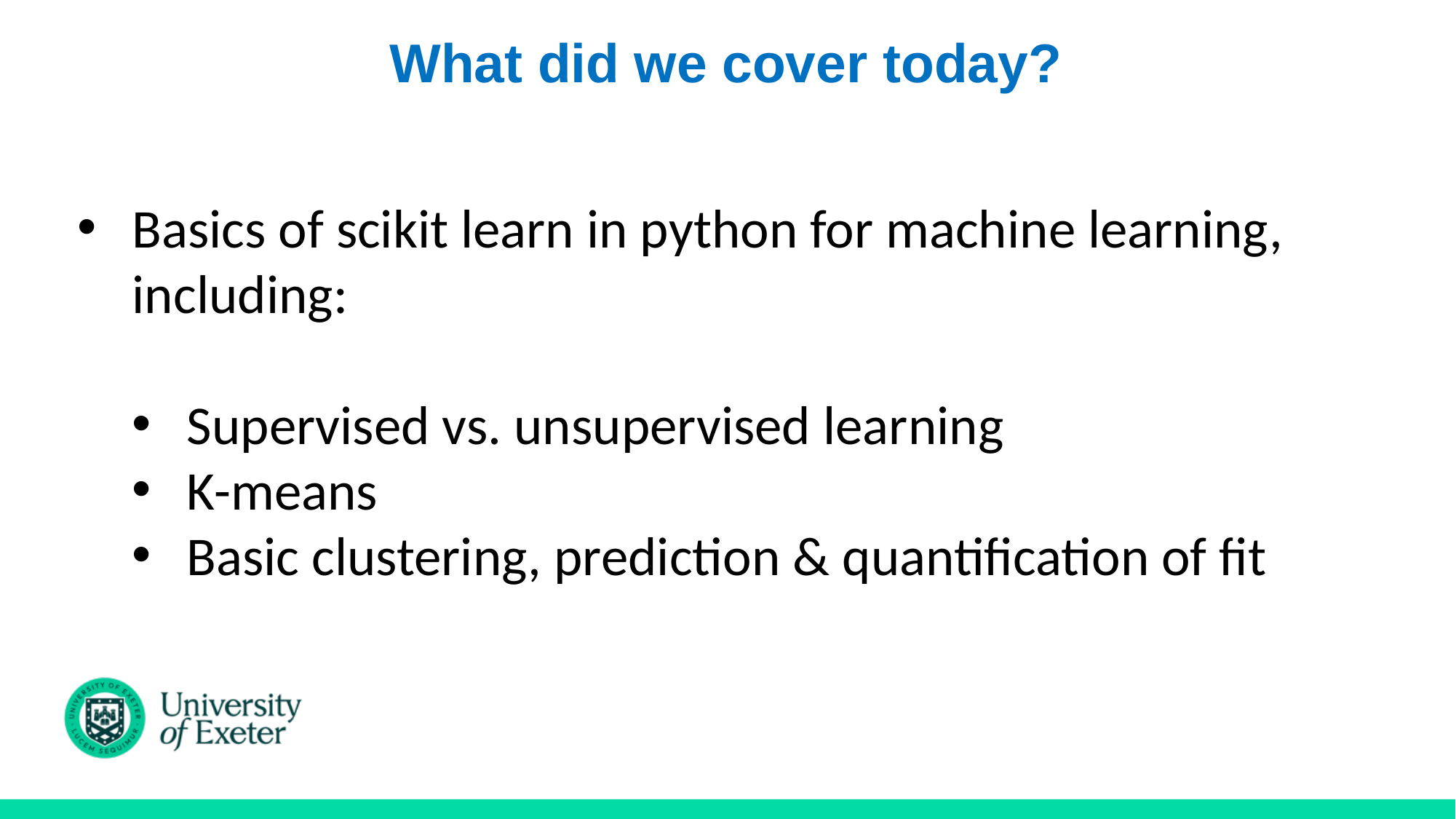

# What did we cover today?
Basics of scikit learn in python for machine learning, including:

Supervised vs. unsupervised learning
K-means
Basic clustering, prediction & quantification of fit